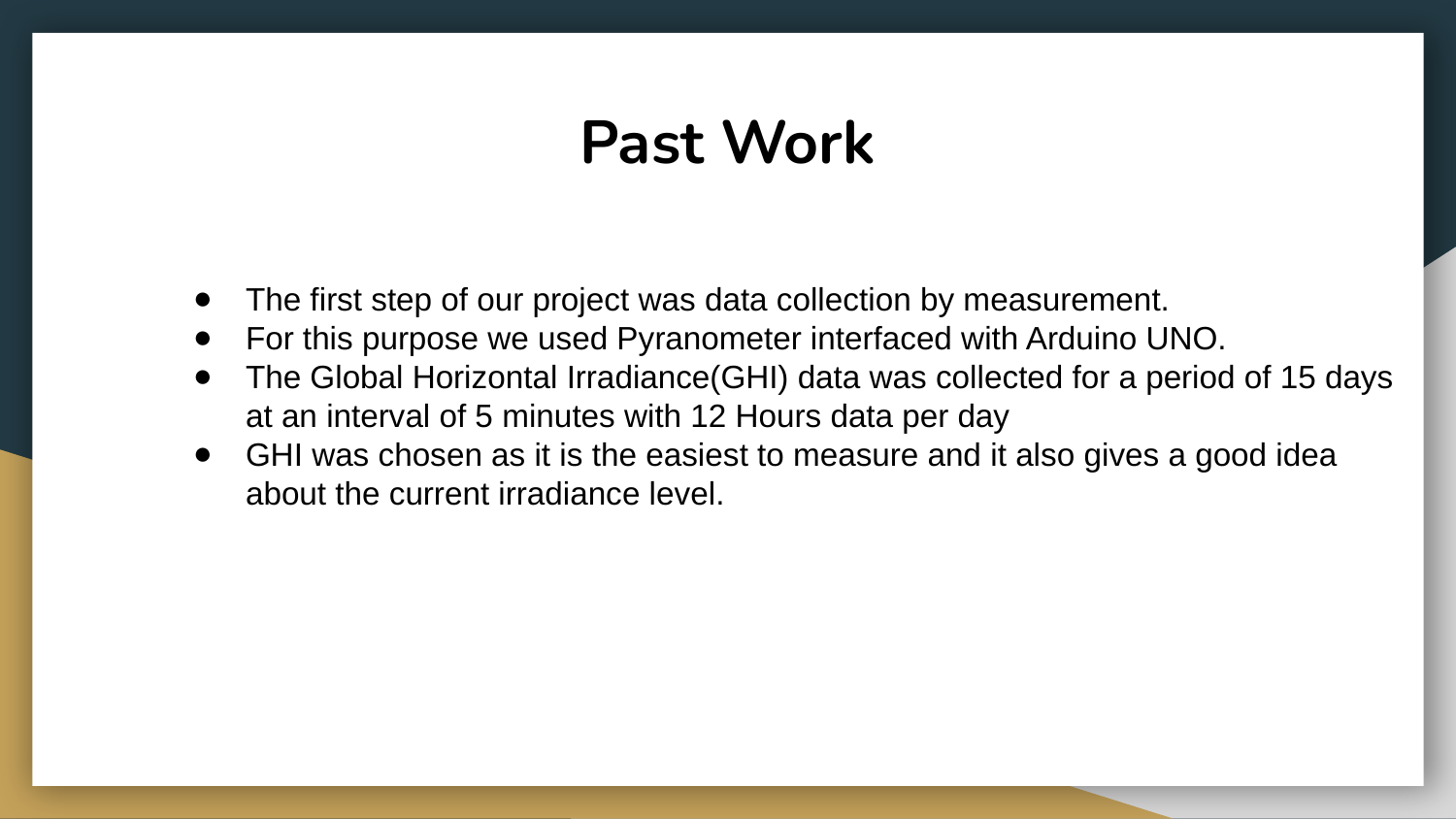

# Past Work
The first step of our project was data collection by measurement.
For this purpose we used Pyranometer interfaced with Arduino UNO.
The Global Horizontal Irradiance(GHI) data was collected for a period of 15 days at an interval of 5 minutes with 12 Hours data per day
GHI was chosen as it is the easiest to measure and it also gives a good idea about the current irradiance level.